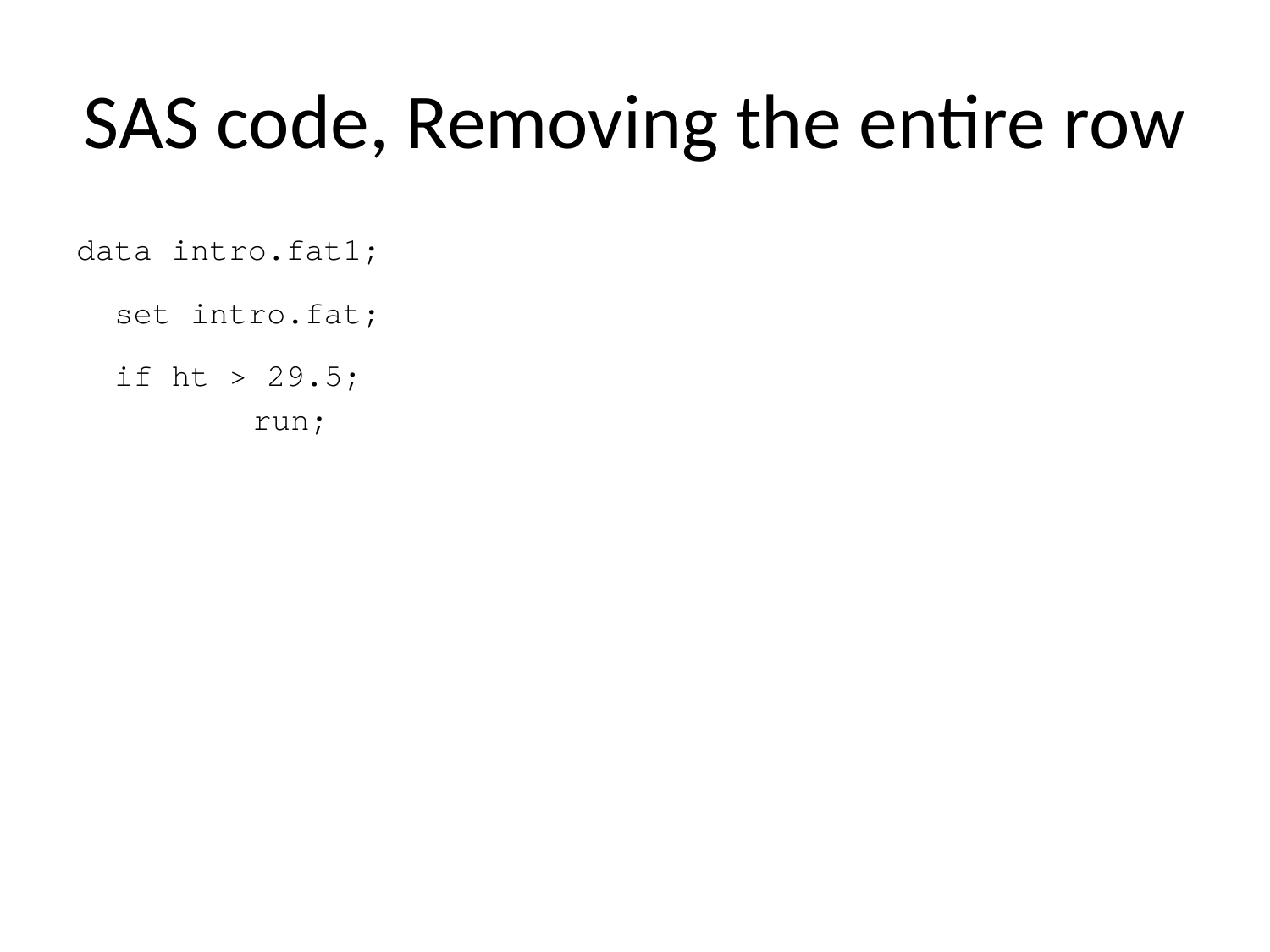

# SAS code, Removing the entire row
data intro.fat1;
  set intro.fat;
  if ht > 29.5;
run;